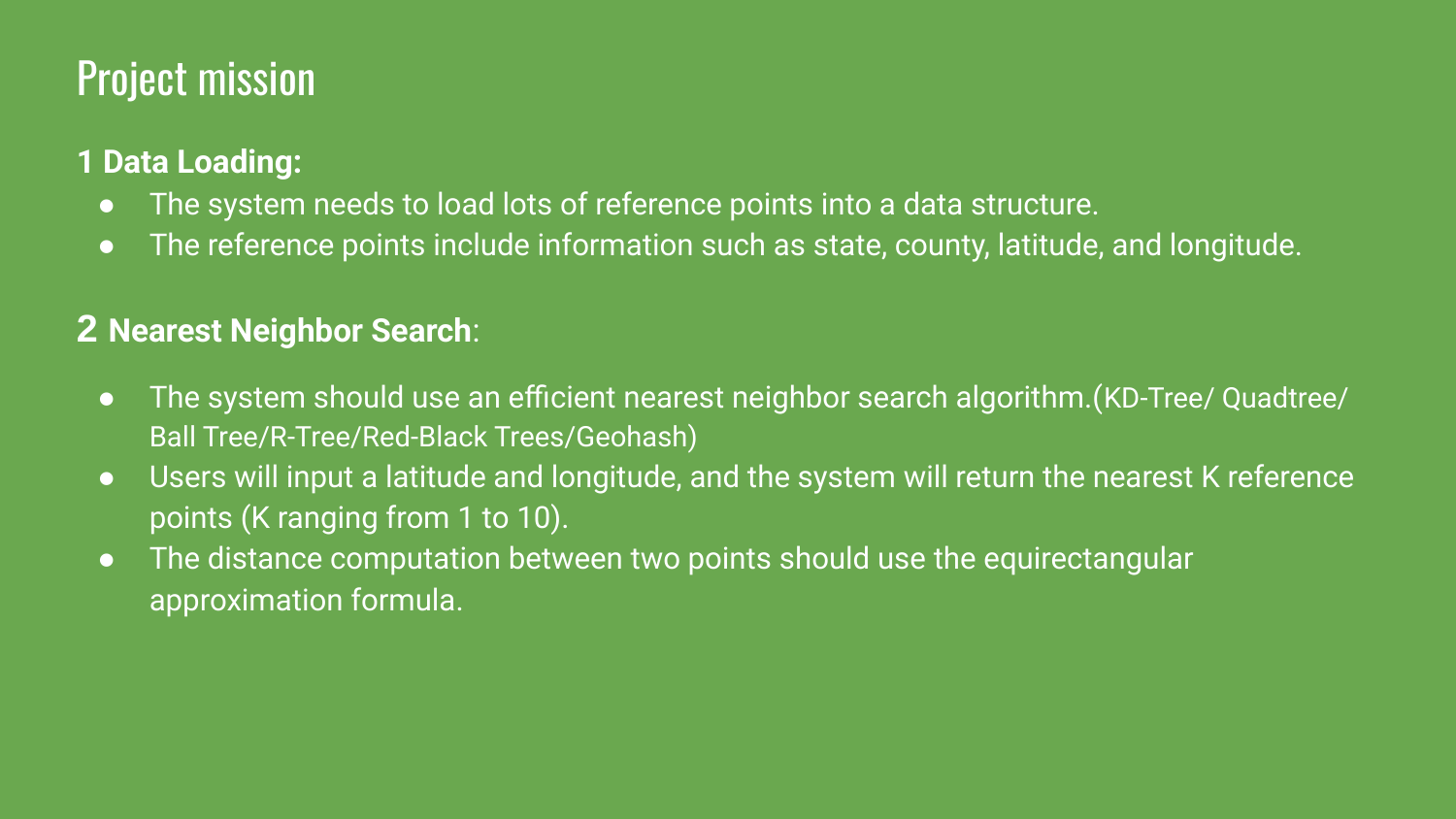

# Project mission
1 Data Loading:
The system needs to load lots of reference points into a data structure.
The reference points include information such as state, county, latitude, and longitude.

2 Nearest Neighbor Search:
The system should use an efficient nearest neighbor search algorithm.(KD-Tree/ Quadtree/ Ball Tree/R-Tree/Red-Black Trees/Geohash)
Users will input a latitude and longitude, and the system will return the nearest K reference points (K ranging from 1 to 10).
The distance computation between two points should use the equirectangular approximation formula.